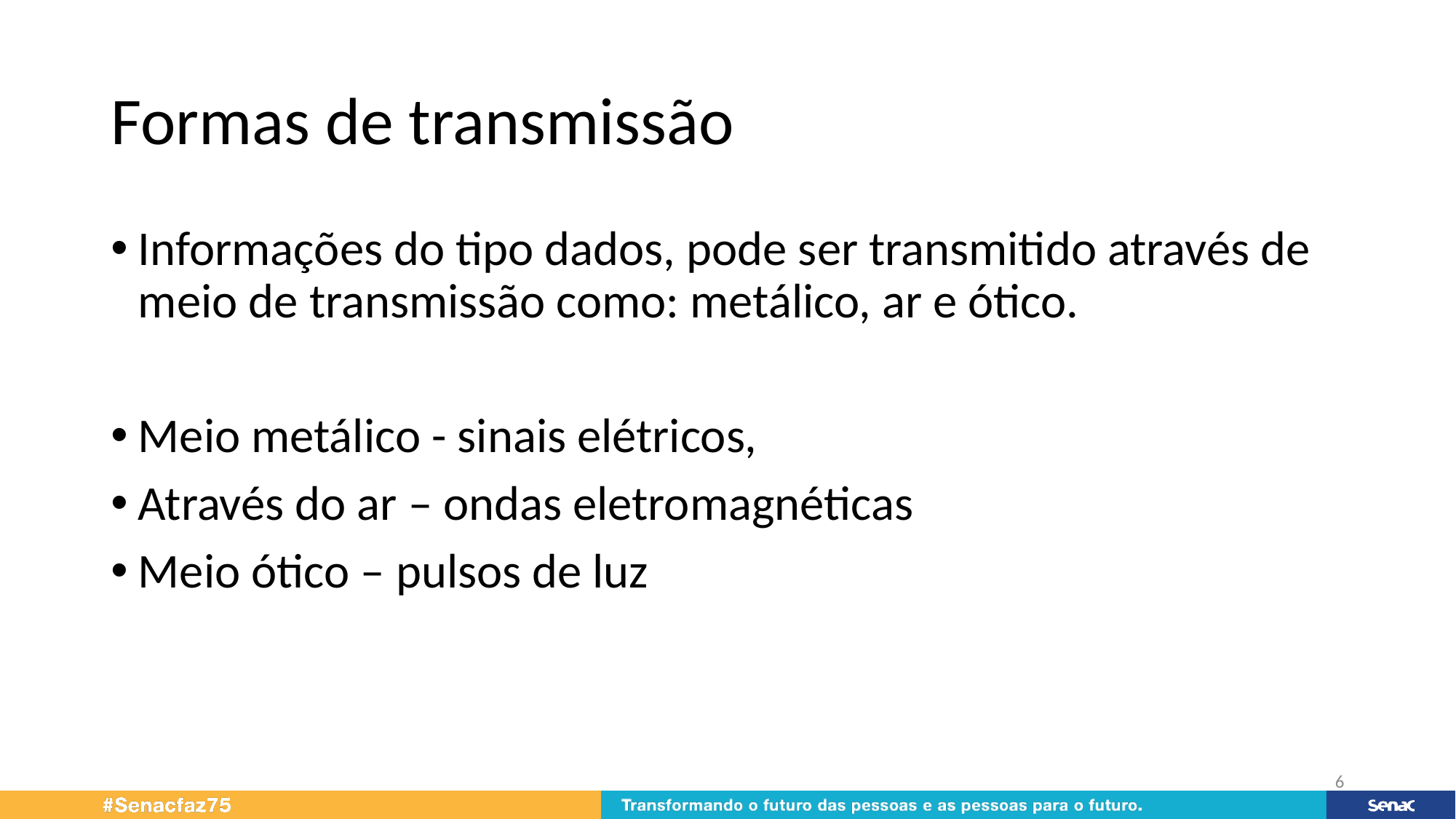

# Formas de transmissão
Informações do tipo dados, pode ser transmitido através de meio de transmissão como: metálico, ar e ótico.

Meio metálico - sinais elétricos,
Através do ar – ondas eletromagnéticas
Meio ótico – pulsos de luz
6